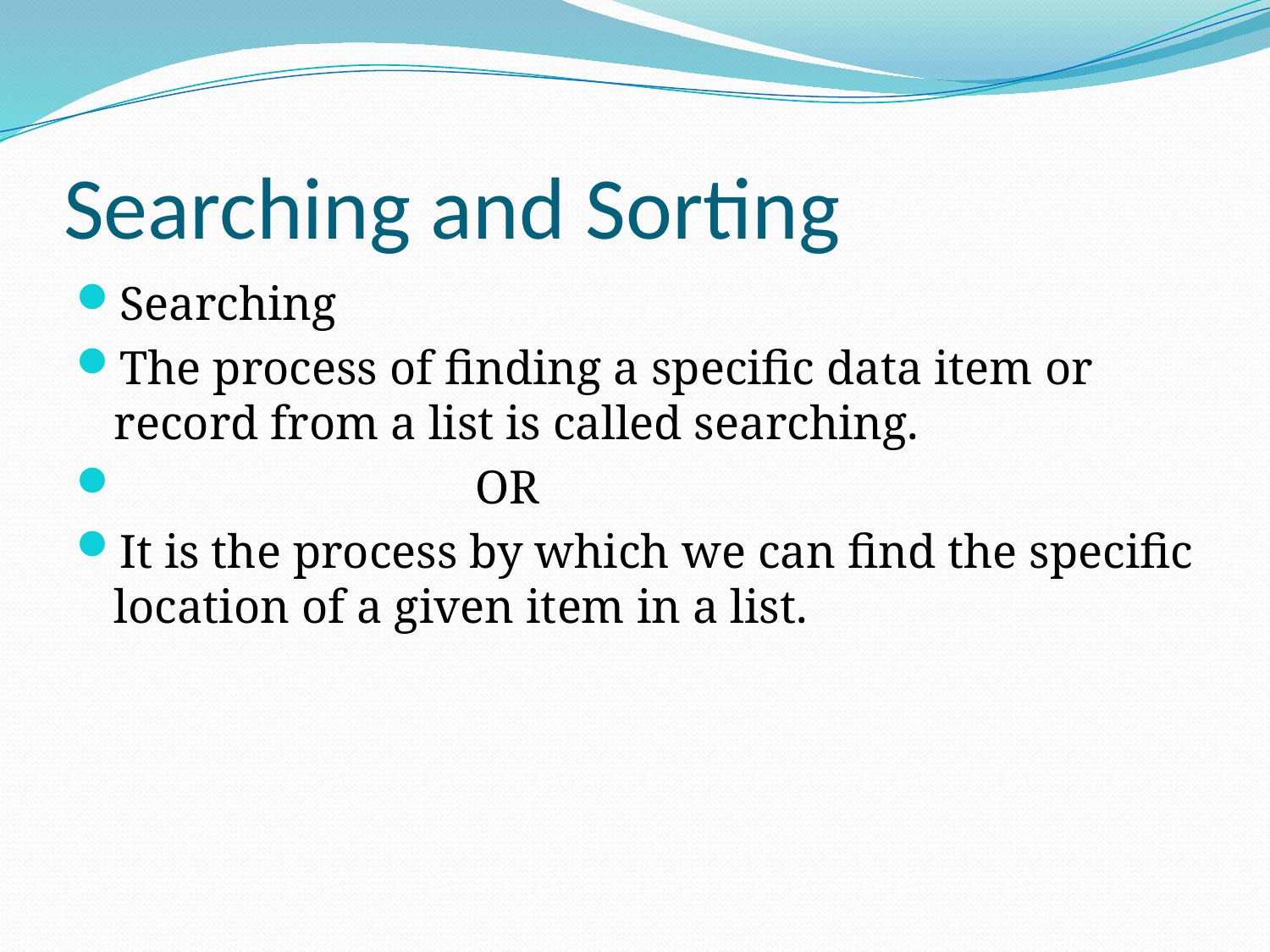

# Searching and Sorting
Searching
The process of finding a specific data item or record from a list is called searching.
                              OR
It is the process by which we can find the specific location of a given item in a list.